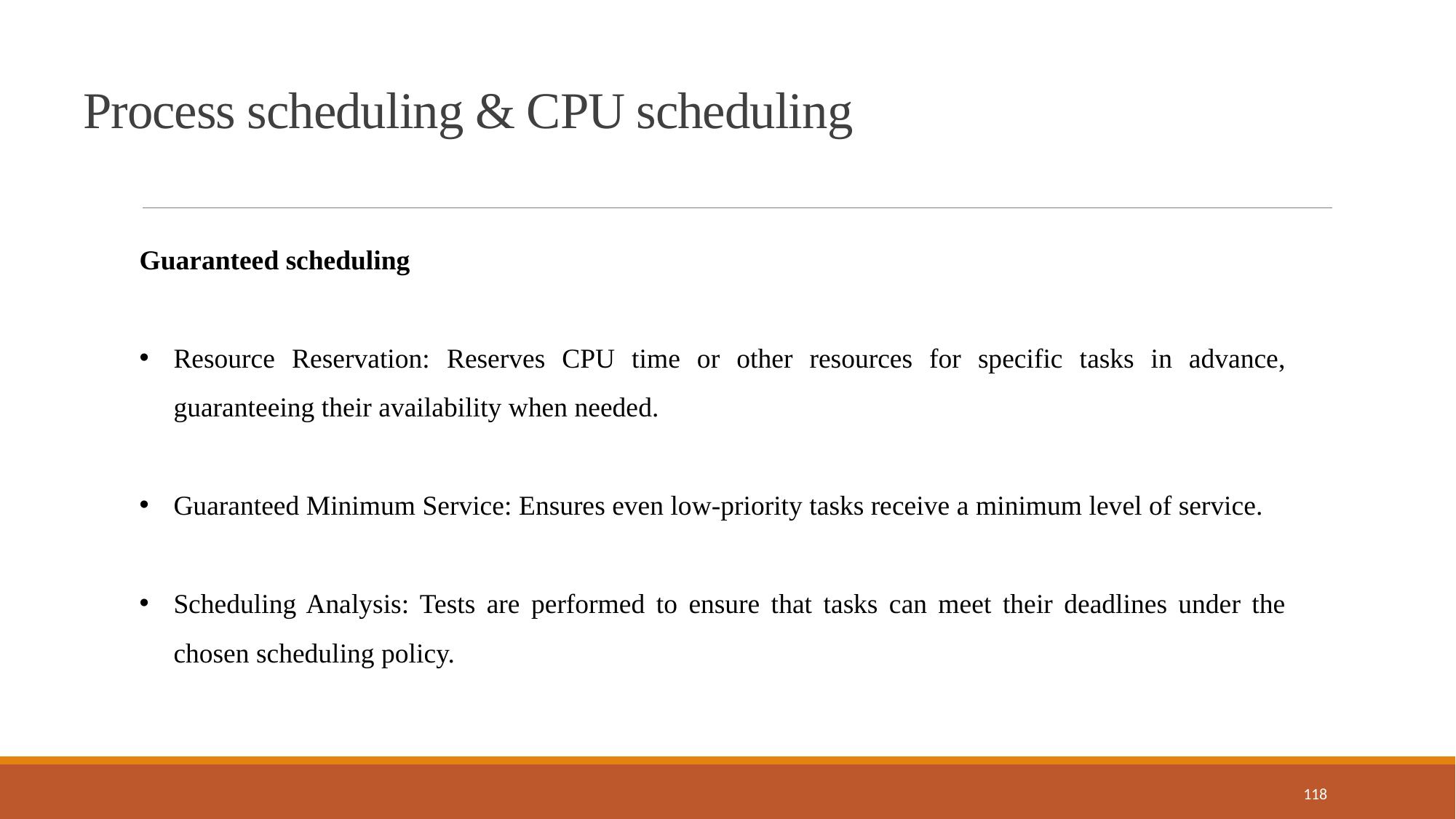

Process scheduling & CPU scheduling
Guaranteed scheduling

Resource Reservation: Reserves CPU time or other resources for specific tasks in advance, guaranteeing their availability when needed.

Guaranteed Minimum Service: Ensures even low-priority tasks receive a minimum level of service.

Scheduling Analysis: Tests are performed to ensure that tasks can meet their deadlines under the chosen scheduling policy.
118